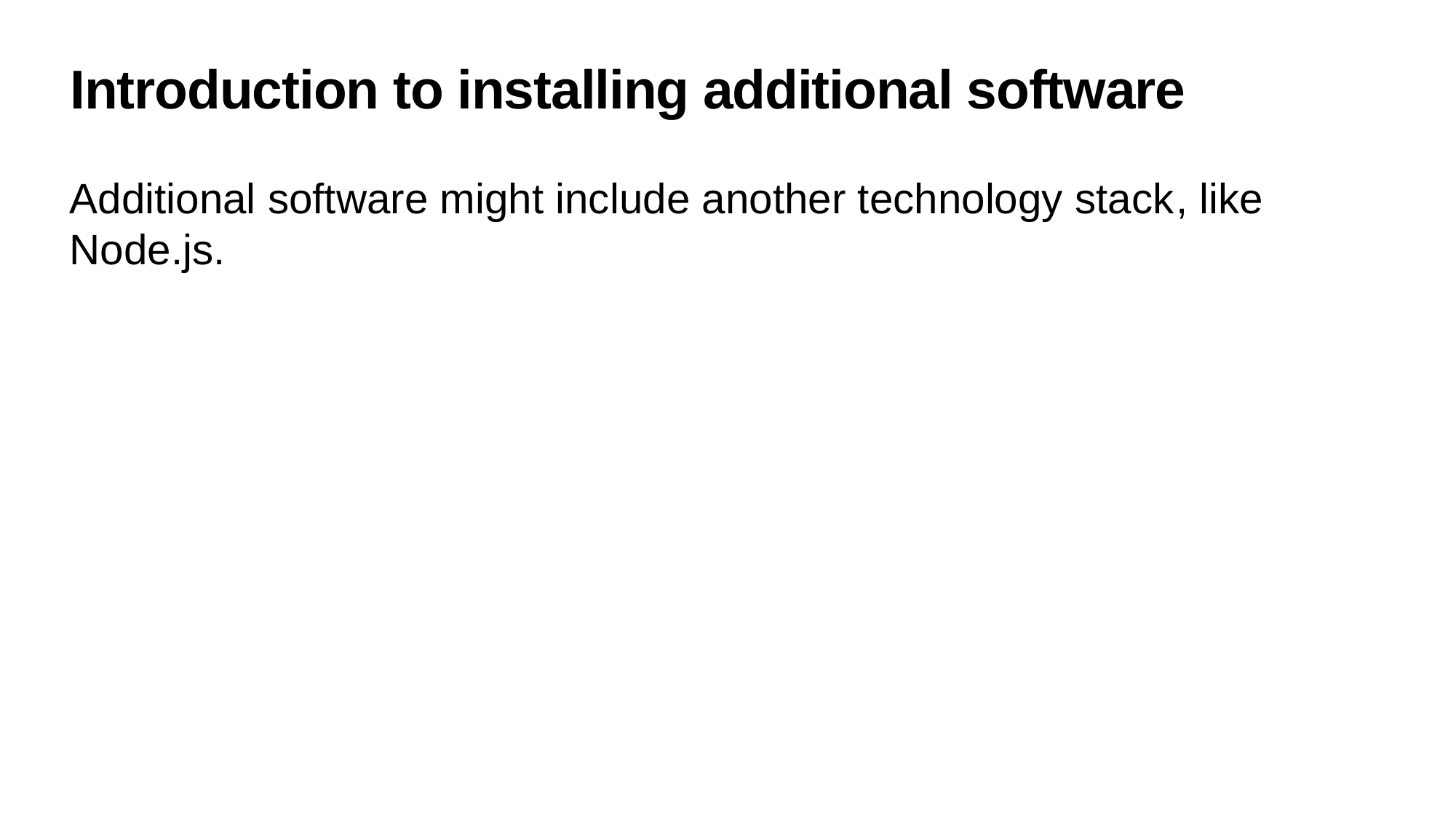

# Introduction to installing additional software
Additional software might include another technology stack, like Node.js.